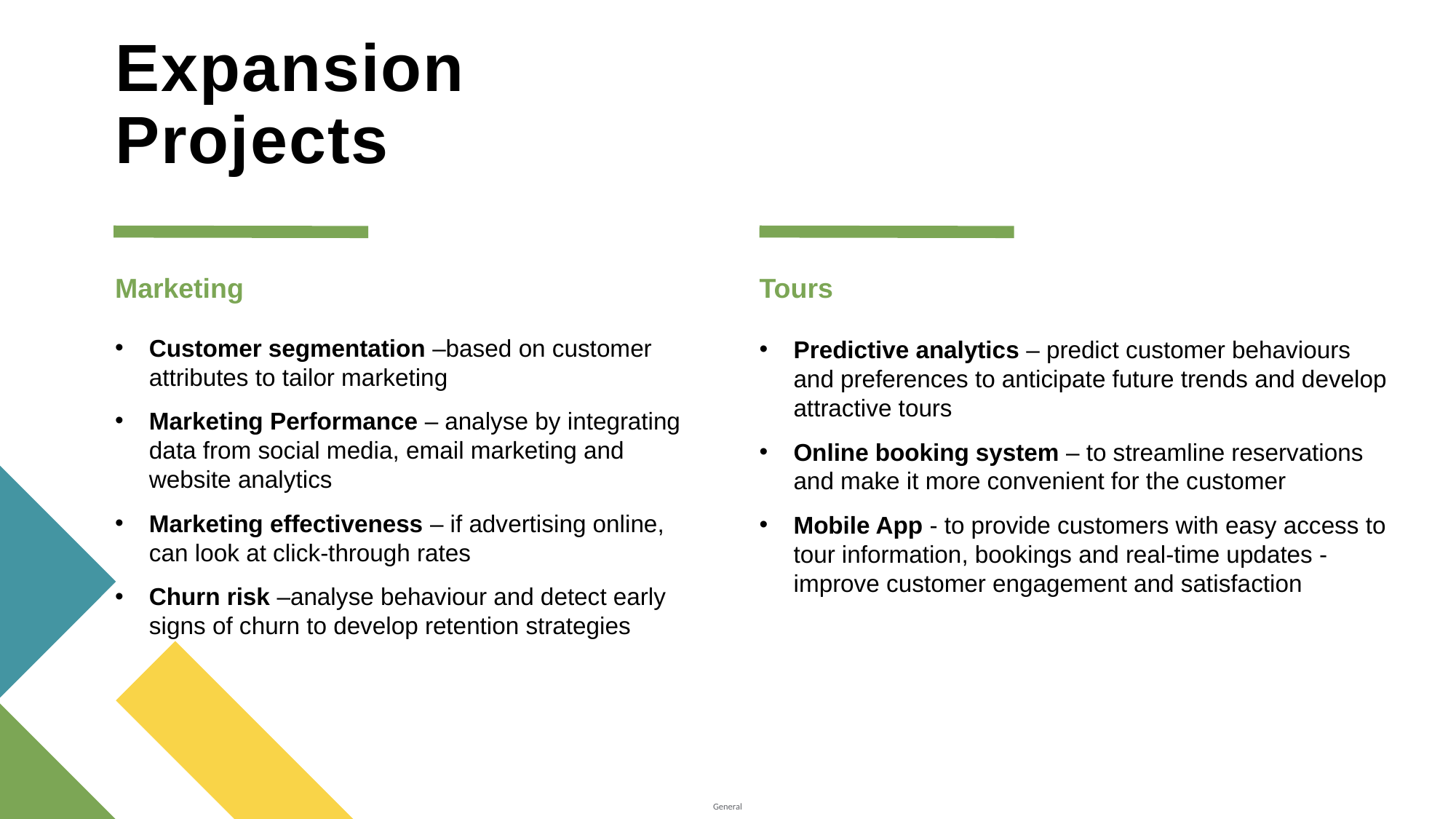

# Expansion Projects
Marketing
Tours
Customer segmentation –based on customer attributes to tailor marketing
Marketing Performance – analyse by integrating data from social media, email marketing and website analytics
Marketing effectiveness – if advertising online, can look at click-through rates
Churn risk –analyse behaviour and detect early signs of churn to develop retention strategies

Predictive analytics – predict customer behaviours and preferences to anticipate future trends and develop attractive tours
Online booking system – to streamline reservations and make it more convenient for the customer
Mobile App - to provide customers with easy access to tour information, bookings and real-time updates - improve customer engagement and satisfaction